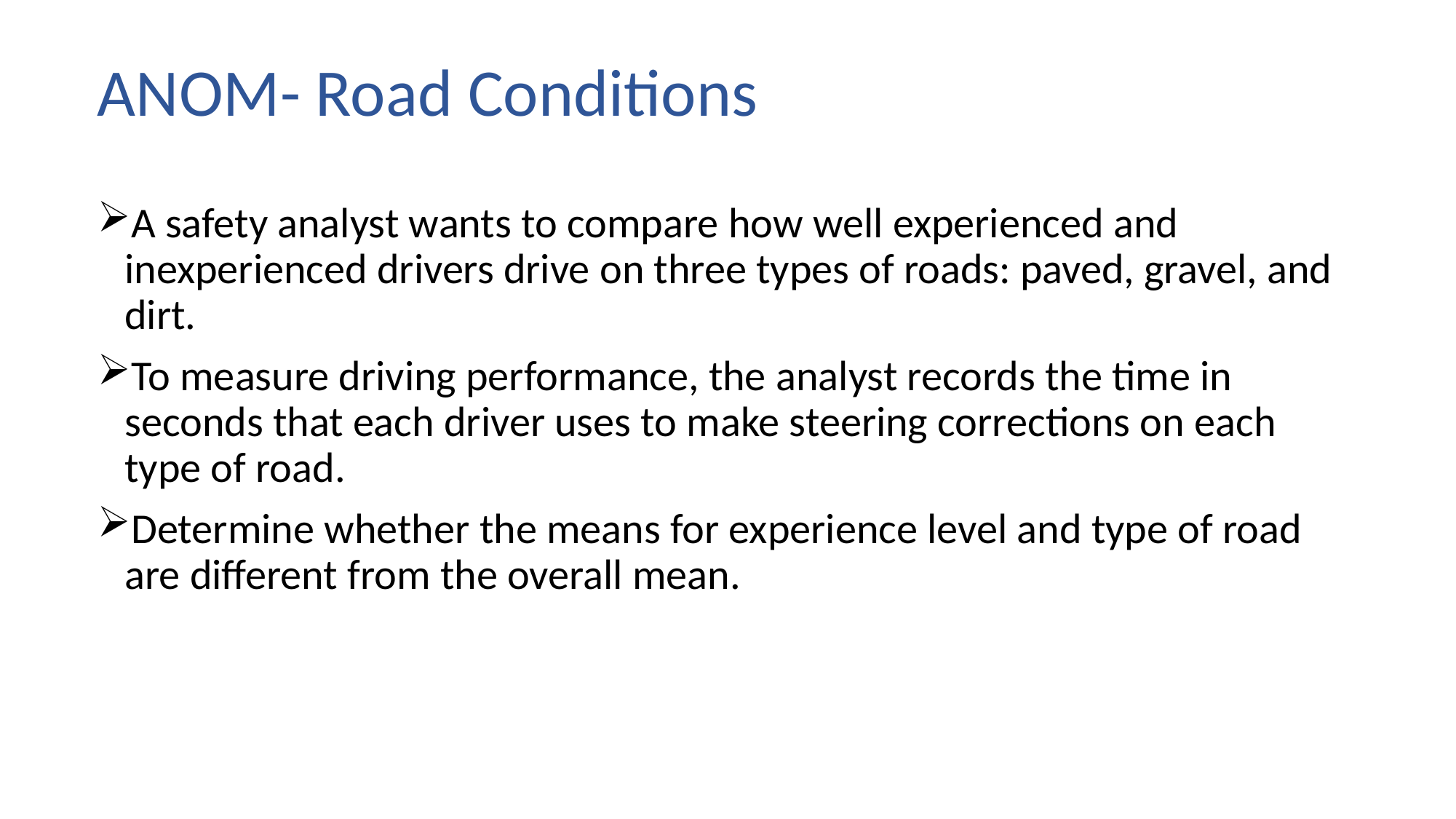

# ANOM- Road Conditions
A safety analyst wants to compare how well experienced and inexperienced drivers drive on three types of roads: paved, gravel, and dirt.
To measure driving performance, the analyst records the time in seconds that each driver uses to make steering corrections on each type of road.
Determine whether the means for experience level and type of road are different from the overall mean.